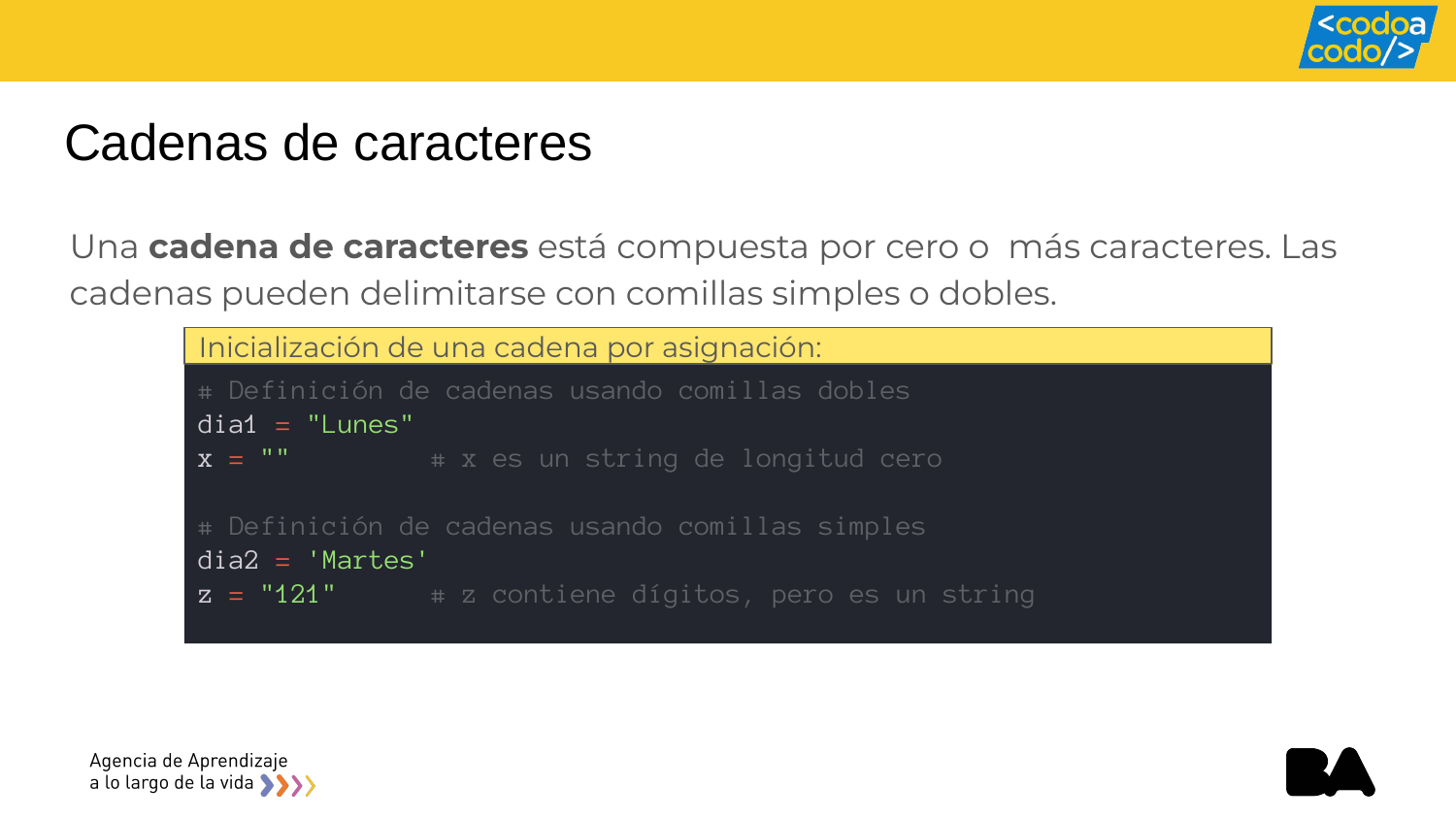

# Cadenas de caracteres
Una cadena de caracteres está compuesta por cero o  más caracteres. Las cadenas pueden delimitarse con comillas simples o dobles.
Inicialización de una cadena por asignación:
# Definición de cadenas usando comillas dobles
dia1 = "Lunes"
x = ""         # x es un string de longitud cero

# Definición de cadenas usando comillas simples
dia2 = 'Martes'
z = "121"      # z contiene dígitos, pero es un string